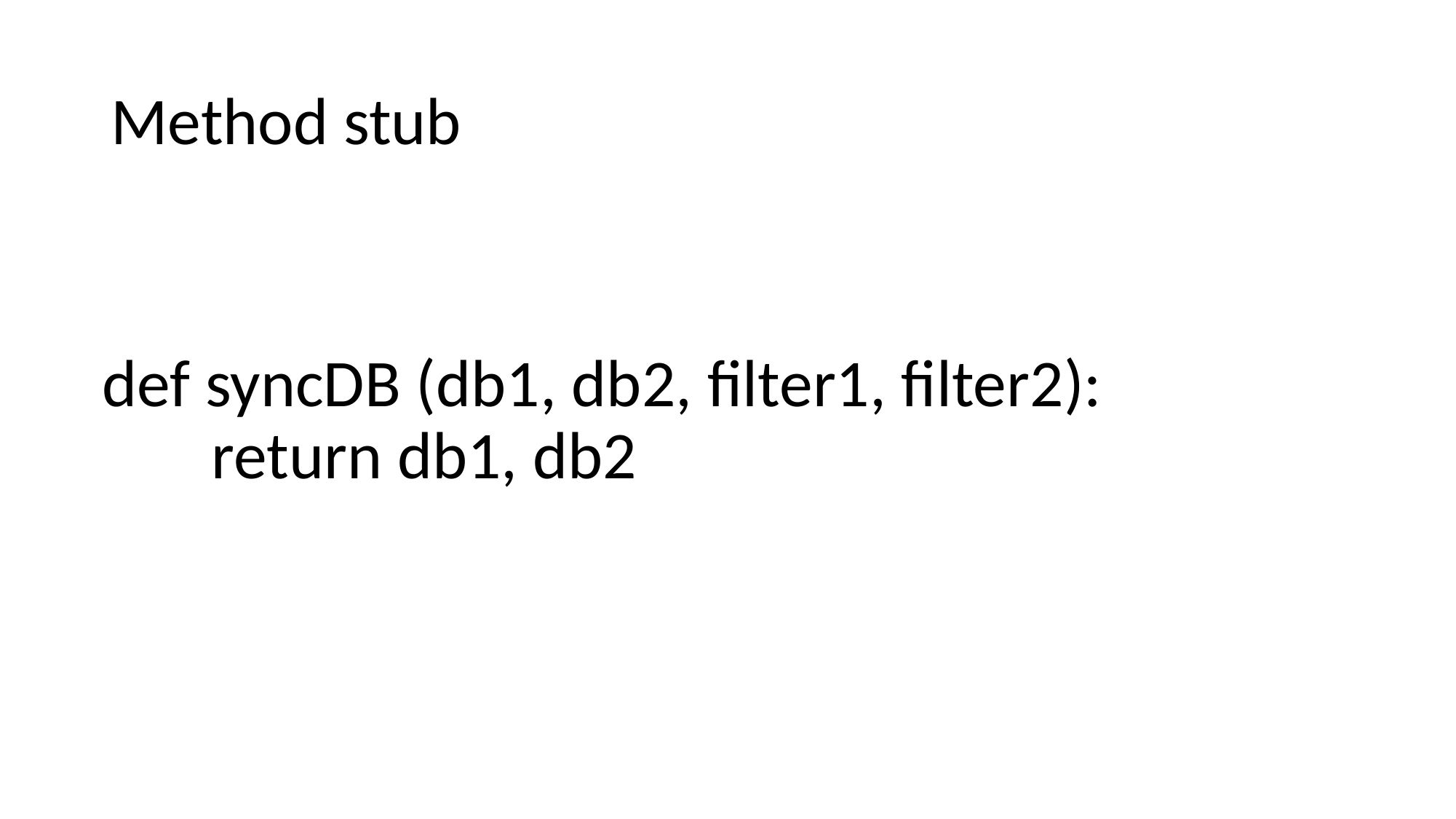

# Method stub
def syncDB (db1, db2, filter1, filter2):
	return db1, db2